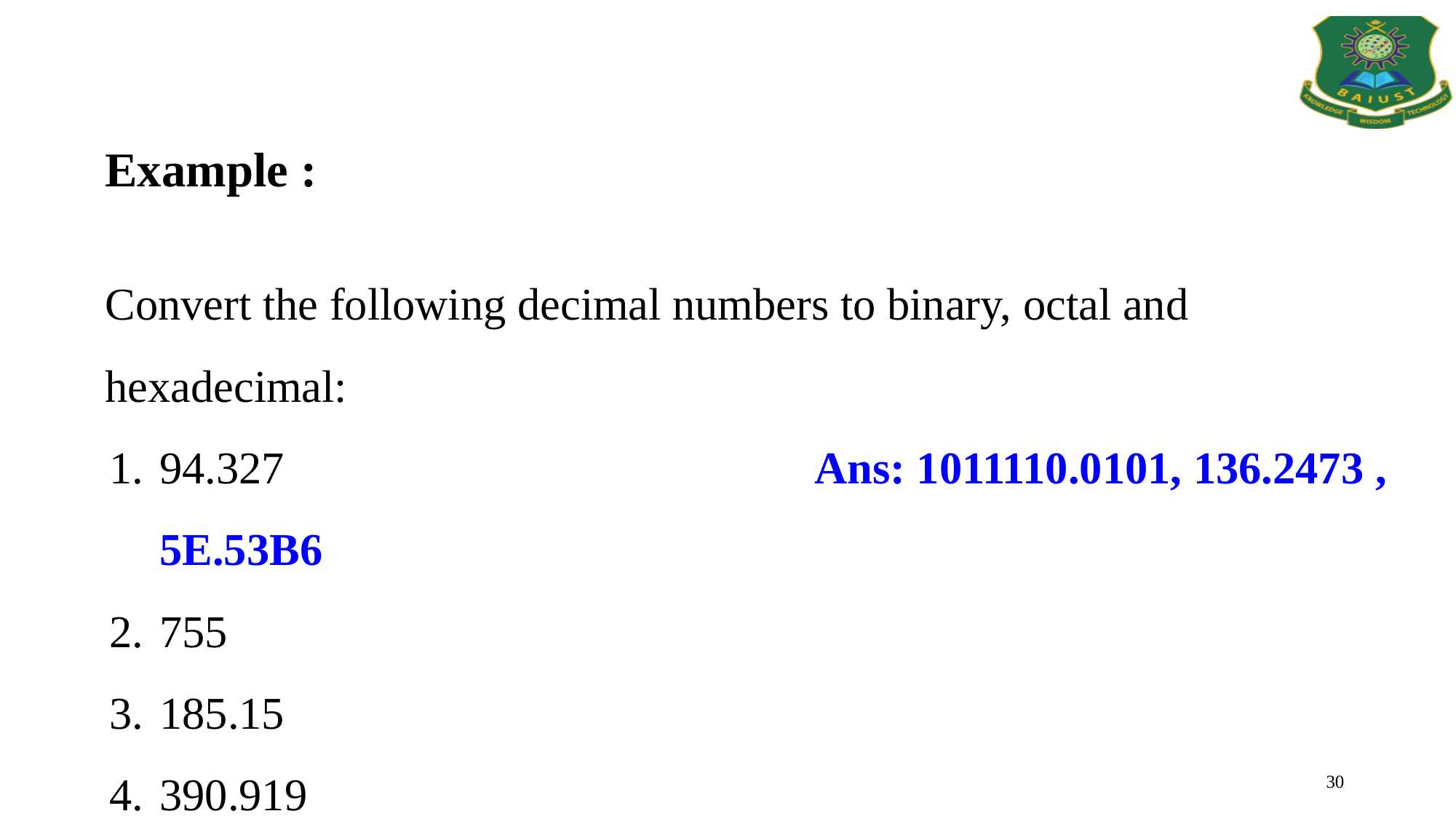

Example :

Convert the following decimal numbers to binary, octal and hexadecimal:
94.327					Ans: 1011110.0101, 136.2473 , 5E.53B6
755
185.15
390.919
30